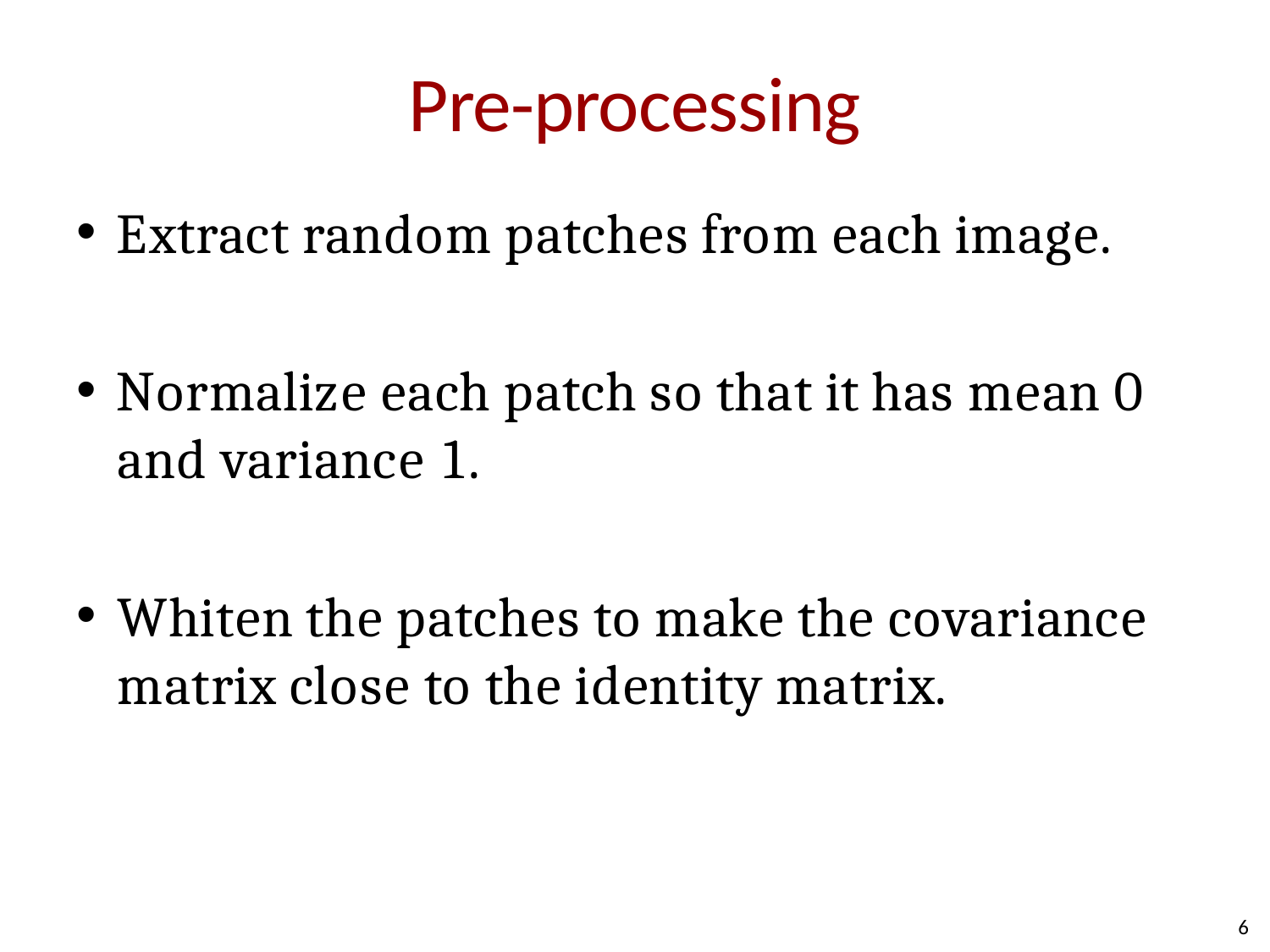

# Pre-processing
Extract random patches from each image.

Normalize each patch so that it has mean 0 and variance 1.

Whiten the patches to make the covariance matrix close to the identity matrix.
6